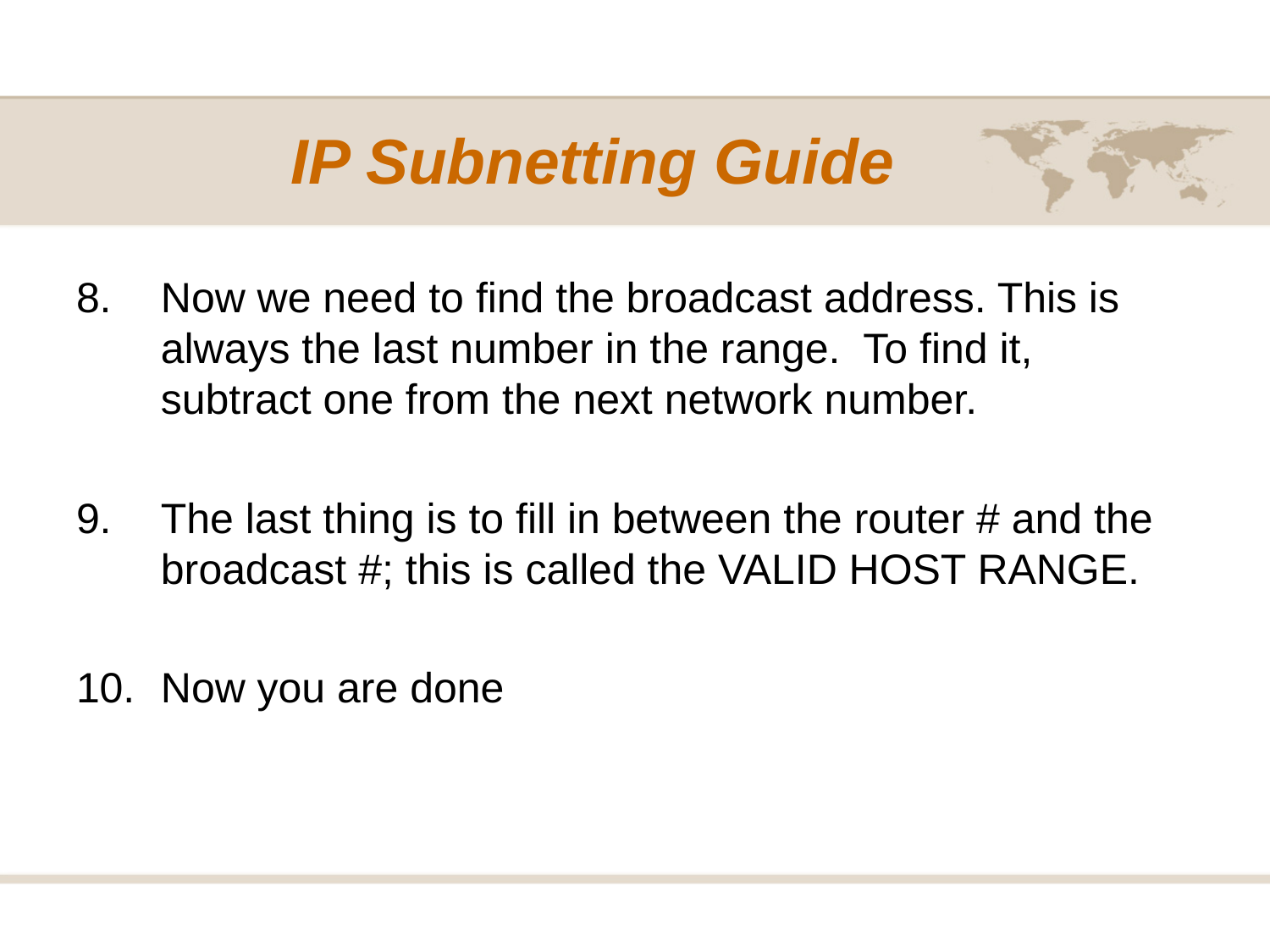

# IP Subnetting Guide
8.	Now we need to find the broadcast address. This is always the last number in the range.  To find it, subtract one from the next network number.

The last thing is to fill in between the router # and the broadcast #; this is called the VALID HOST RANGE.

10.	Now you are done